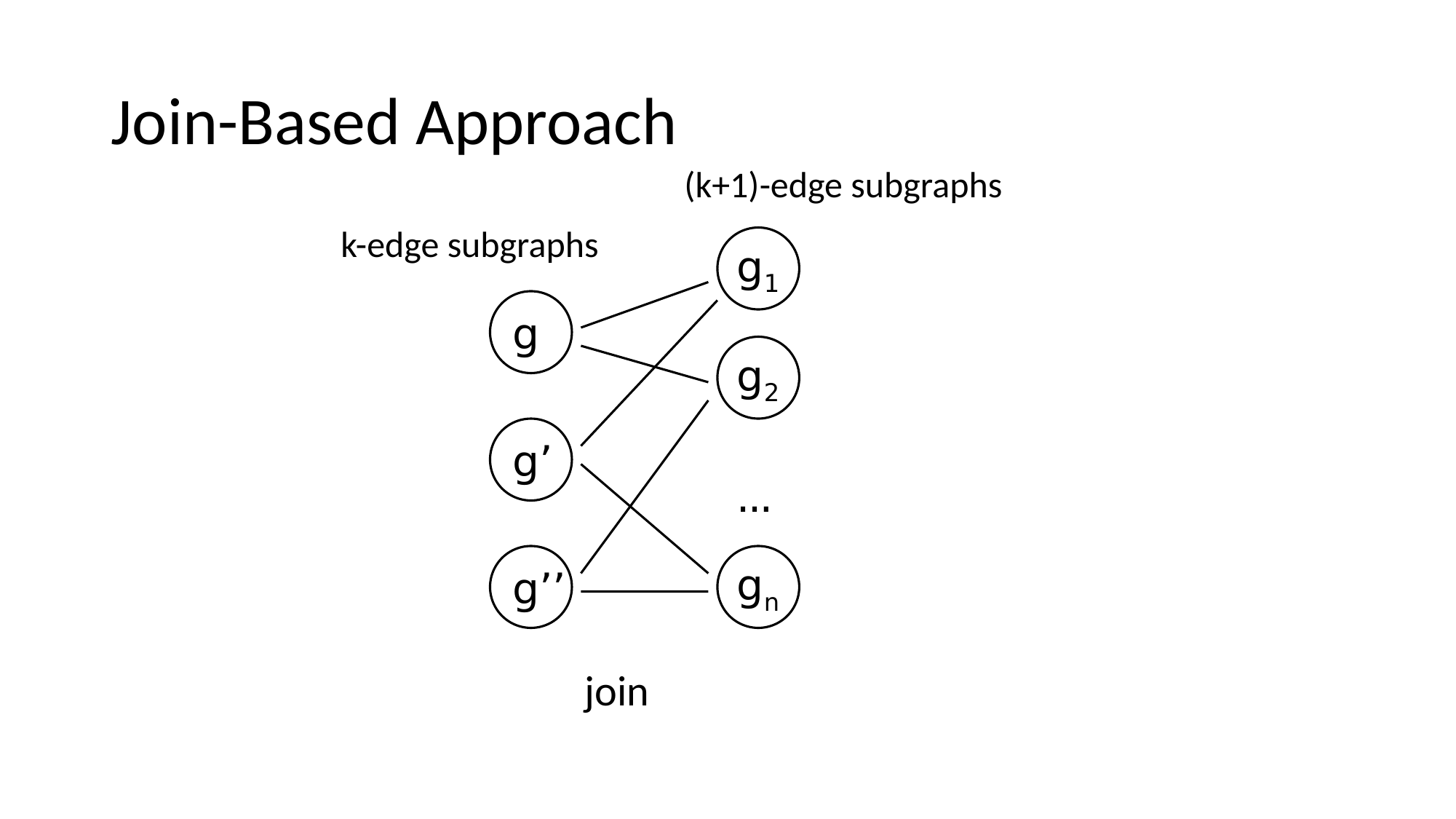

# Join-Based Approach
(k+1)-edge subgraphs
k-edge subgraphs
g1

g

g2

g’

…
g’’
gn

join